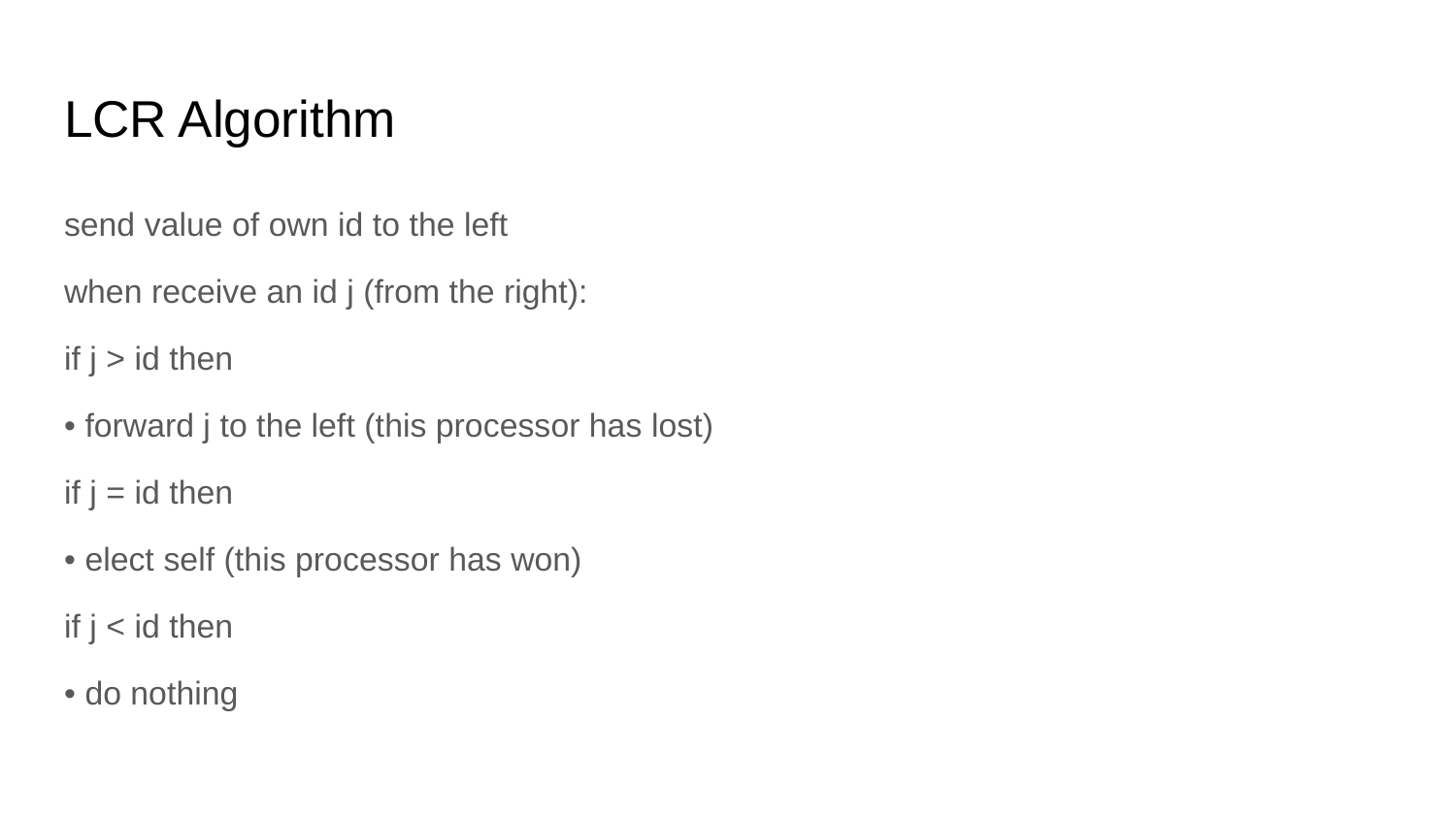

# LCR Algorithm
send value of own id to the left
when receive an id j (from the right):
if j > id then
• forward j to the left (this processor has lost)
if j = id then
• elect self (this processor has won)
if j < id then
• do nothing